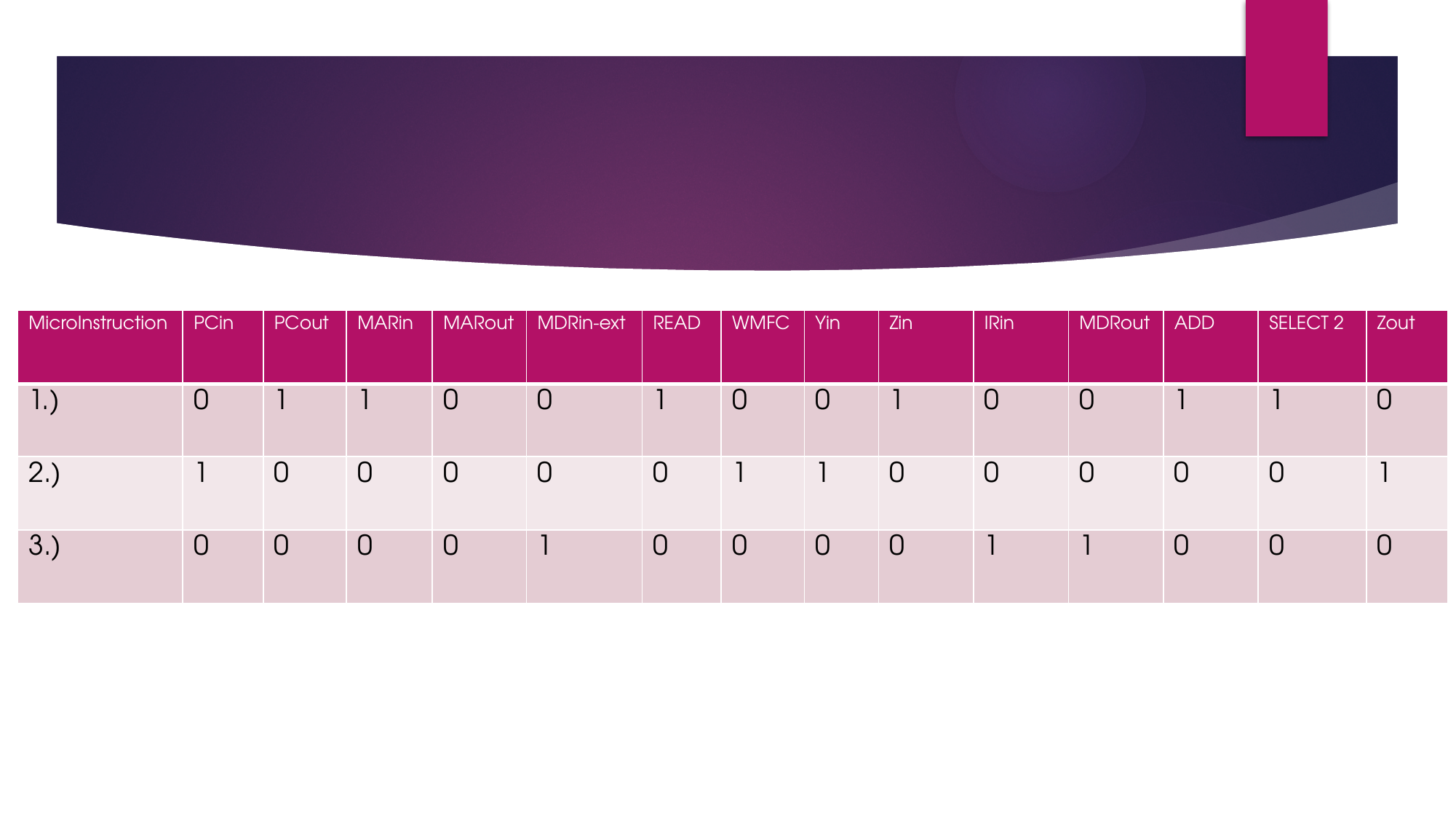

| MicroInstruction | PCin | PCout | MARin | MARout | MDRin-ext | READ | WMFC | Yin | Zin | IRin | MDRout | ADD | SELECT 2 | Zout |
| --- | --- | --- | --- | --- | --- | --- | --- | --- | --- | --- | --- | --- | --- | --- |
| 1.) | 0 | 1 | 1 | 0 | 0 | 1 | 0 | 0 | 1 | 0 | 0 | 1 | 1 | 0 |
| 2.) | 1 | 0 | 0 | 0 | 0 | 0 | 1 | 1 | 0 | 0 | 0 | 0 | 0 | 1 |
| 3.) | 0 | 0 | 0 | 0 | 1 | 0 | 0 | 0 | 0 | 1 | 1 | 0 | 0 | 0 |